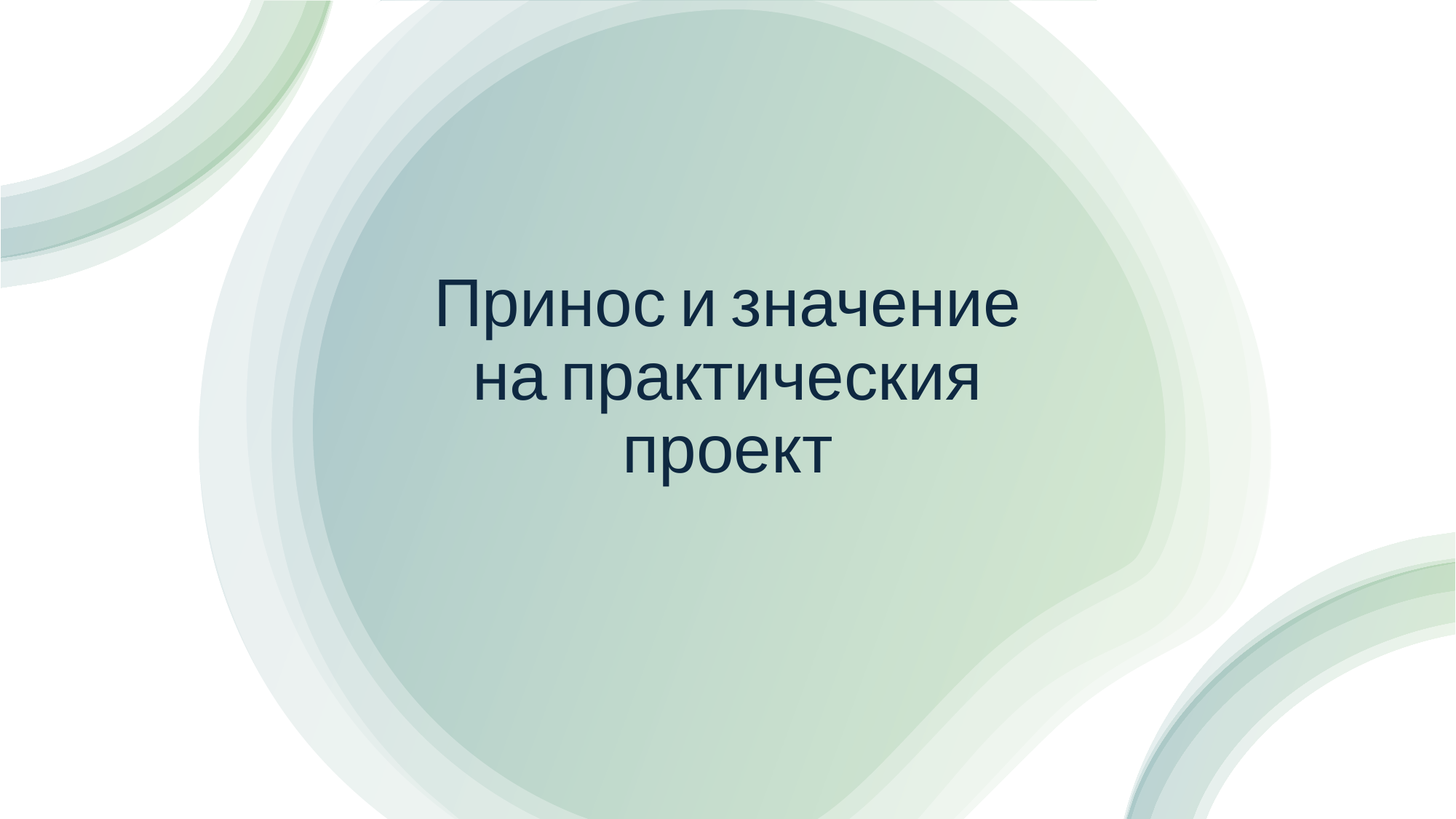

# Принос и значение на практическия проект